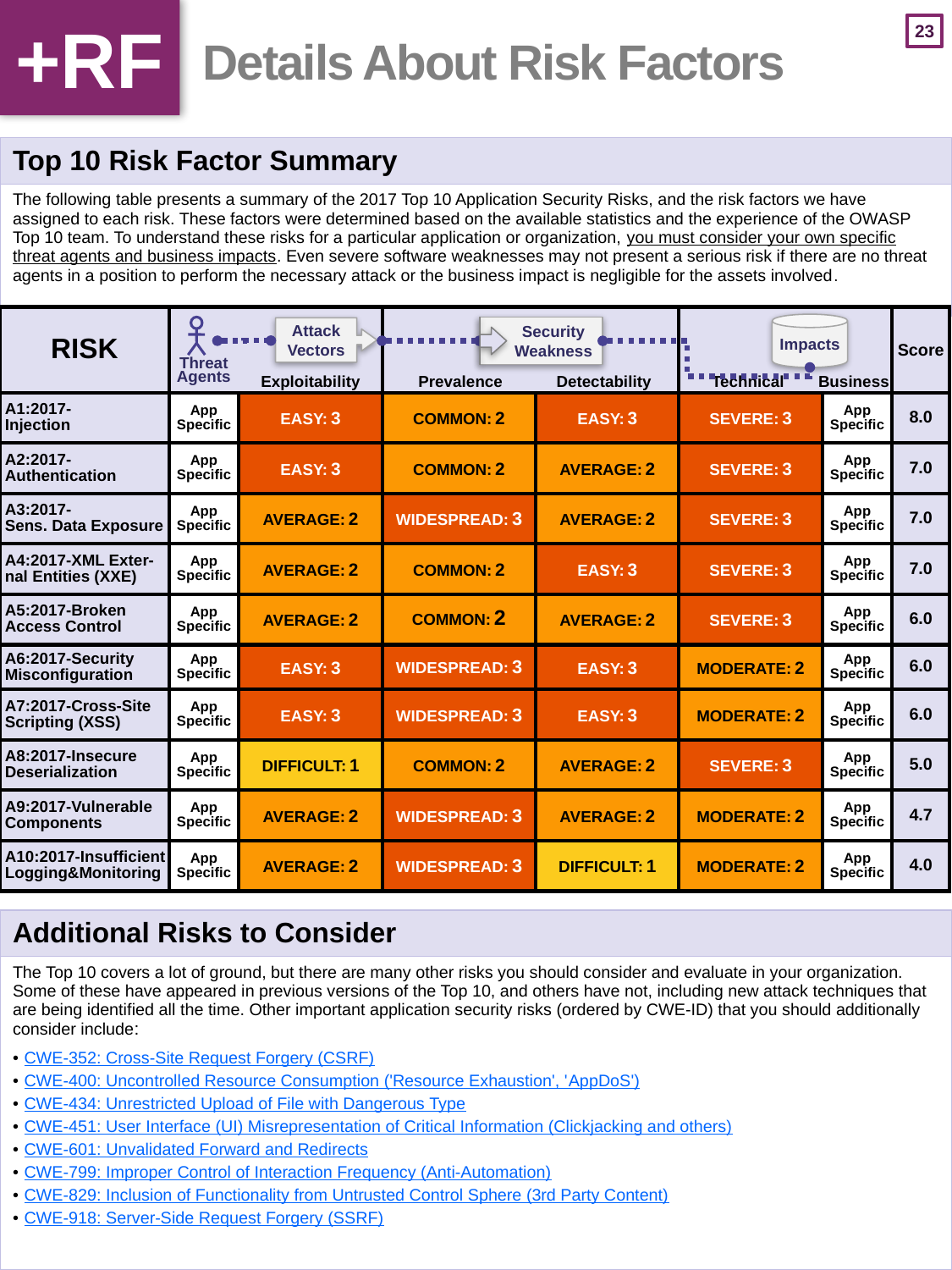

+RF
# Details About Risk Factors
| Top 10 Risk Factor Summary |
| --- |
| The following table presents a summary of the 2017 Top 10 Application Security Risks, and the risk factors we have assigned to each risk. These factors were determined based on the available statistics and the experience of the OWASP Top 10 team. To understand these risks for a particular application or organization, you must consider your own specific threat agents and business impacts. Even severe software weaknesses may not present a serious risk if there are no threat agents in a position to perform the necessary attack or the business impact is negligible for the assets involved. |
| RISK |  |  |  |  |  |  | Score |
| --- | --- | --- | --- | --- | --- | --- | --- |
| A1:2017- Injection | App Specific | EASY: 3 | COMMON: 2 | EASY: 3 | SEVERE: 3 | App Specific | 8.0 |
| A2:2017-Authentication | App Specific | EASY: 3 | COMMON: 2 | AVERAGE: 2 | SEVERE: 3 | App Specific | 7.0 |
| A3:2017- Sens. Data Exposure | App Specific | AVERAGE: 2 | WIDESPREAD: 3 | AVERAGE: 2 | SEVERE: 3 | App Specific | 7.0 |
| A4:2017-XML Exter-nal Entities (XXE) | App Specific | AVERAGE: 2 | COMMON: 2 | EASY: 3 | SEVERE: 3 | App Specific | 7.0 |
| A5:2017-Broken Access Control | App Specific | AVERAGE: 2 | COMMON: 2 | AVERAGE: 2 | SEVERE: 3 | App Specific | 6.0 |
| A6:2017-Security Misconfiguration | App Specific | EASY: 3 | WIDESPREAD: 3 | EASY: 3 | MODERATE: 2 | App Specific | 6.0 |
| A7:2017-Cross-Site Scripting (XSS) | App Specific | EASY: 3 | WIDESPREAD: 3 | EASY: 3 | MODERATE: 2 | App Specific | 6.0 |
| A8:2017-Insecure Deserialization | App Specific | DIFFICULT: 1 | COMMON: 2 | AVERAGE: 2 | SEVERE: 3 | App Specific | 5.0 |
| A9:2017-Vulnerable Components | App Specific | AVERAGE: 2 | WIDESPREAD: 3 | AVERAGE: 2 | MODERATE: 2 | App Specific | 4.7 |
| A10:2017-Insufficient Logging&Monitoring | App Specific | AVERAGE: 2 | WIDESPREAD: 3 | DIFFICULT: 1 | MODERATE: 2 | App Specific | 4.0 |
Impacts

Security
Weakness
Attack
Vectors
Threat
Agents

Exploitability
Prevalence
Detectability
Technical
Business
| Additional Risks to Consider |
| --- |
| The Top 10 covers a lot of ground, but there are many other risks you should consider and evaluate in your organization. Some of these have appeared in previous versions of the Top 10, and others have not, including new attack techniques that are being identified all the time. Other important application security risks (ordered by CWE-ID) that you should additionally consider include: CWE-352: Cross-Site Request Forgery (CSRF) CWE-400: Uncontrolled Resource Consumption ('Resource Exhaustion', 'AppDoS') CWE-434: Unrestricted Upload of File with Dangerous Type CWE-451: User Interface (UI) Misrepresentation of Critical Information (Clickjacking and others) CWE-601: Unvalidated Forward and Redirects CWE-799: Improper Control of Interaction Frequency (Anti-Automation) CWE-829: Inclusion of Functionality from Untrusted Control Sphere (3rd Party Content) CWE-918: Server-Side Request Forgery (SSRF) |